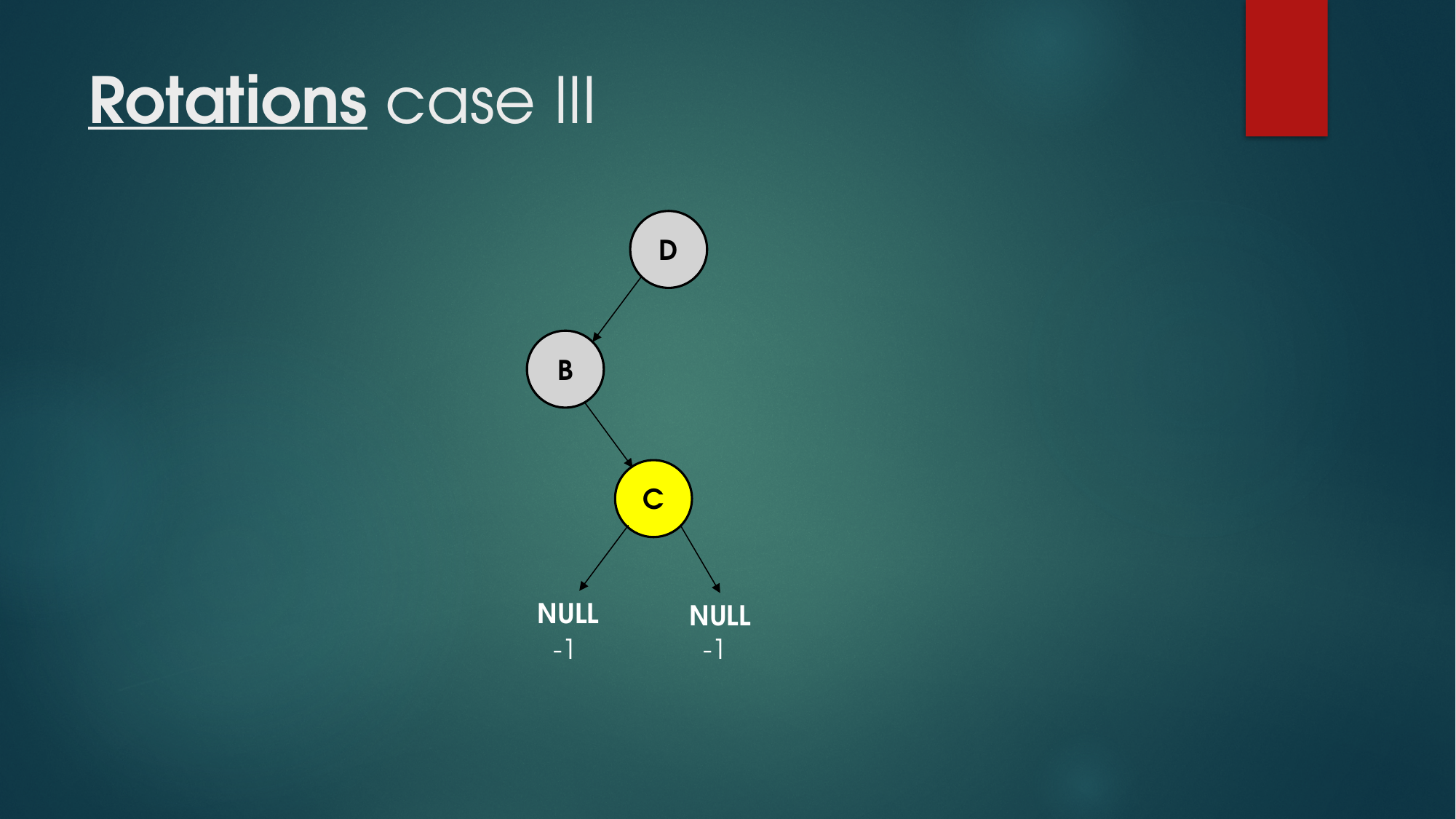

# Rotations case III
D
B
C
NULL
NULL
-1
-1